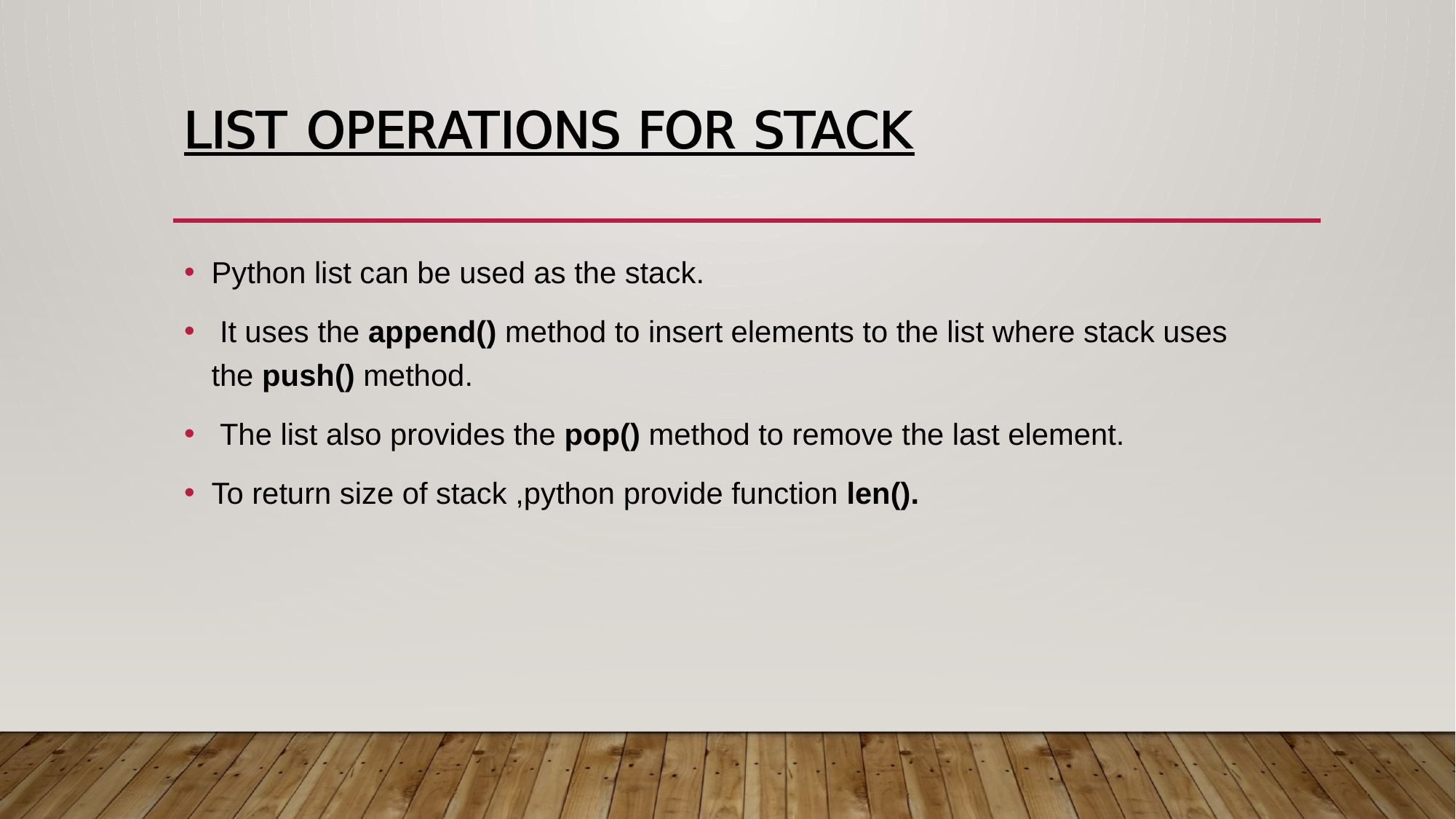

# List operations for stack
Python list can be used as the stack.
 It uses the append() method to insert elements to the list where stack uses the push() method.
 The list also provides the pop() method to remove the last element.
To return size of stack ,python provide function len().